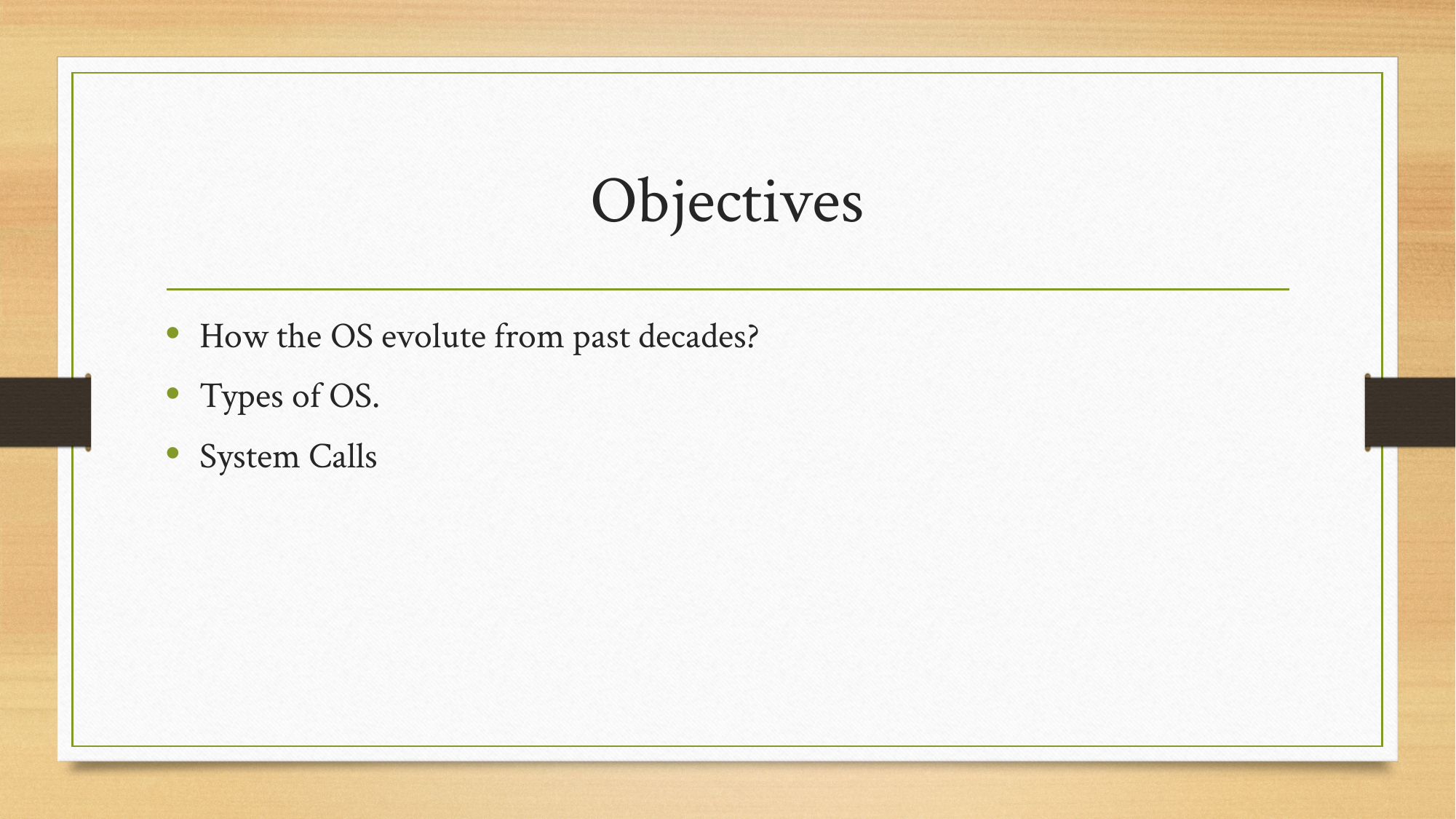

# Objectives
How the OS evolute from past decades?
Types of OS.
System Calls